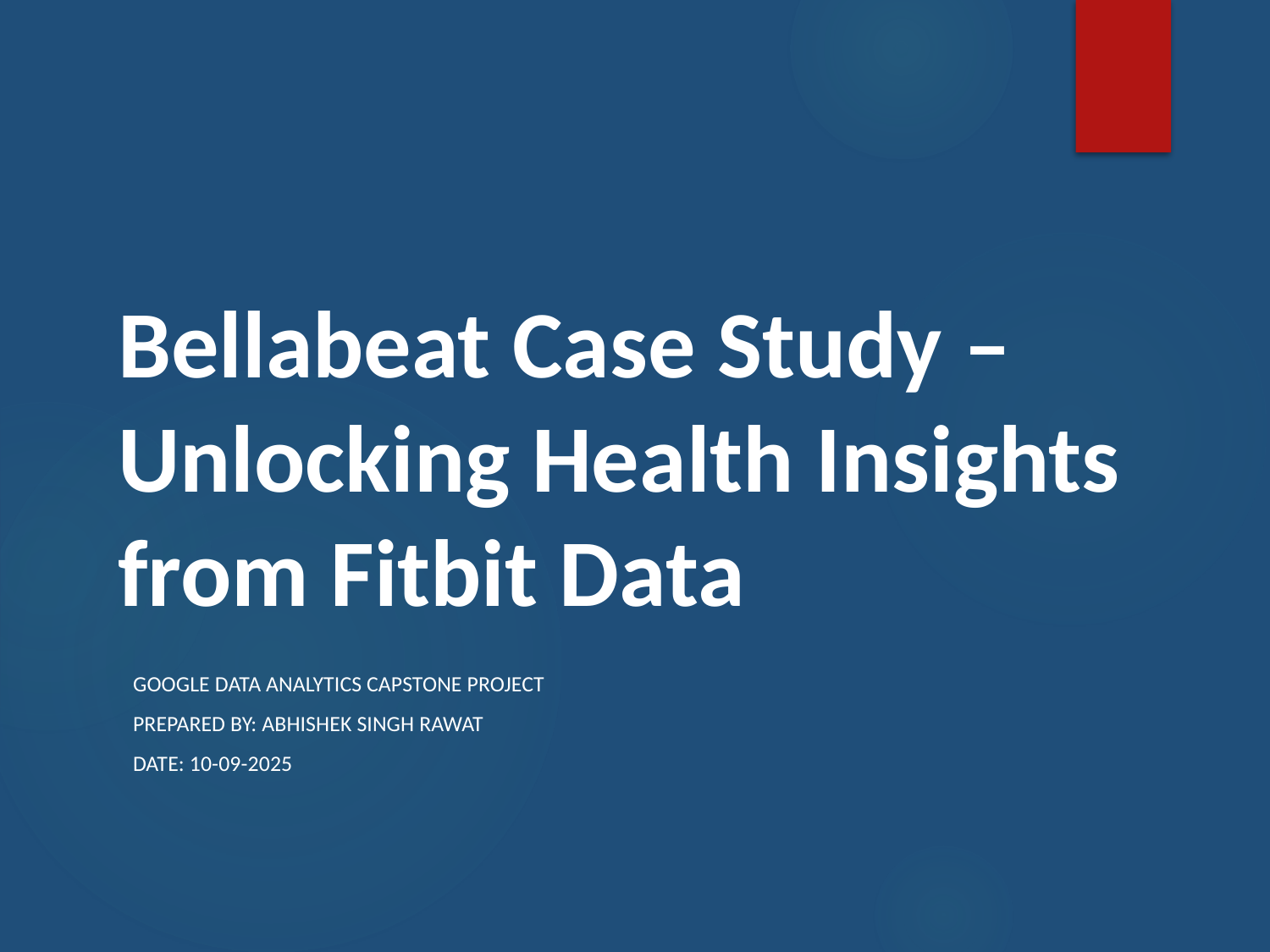

# Bellabeat Case Study – Unlocking Health Insights from Fitbit Data
Google Data Analytics Capstone Project
Prepared by: Abhishek Singh Rawat
Date: 10-09-2025